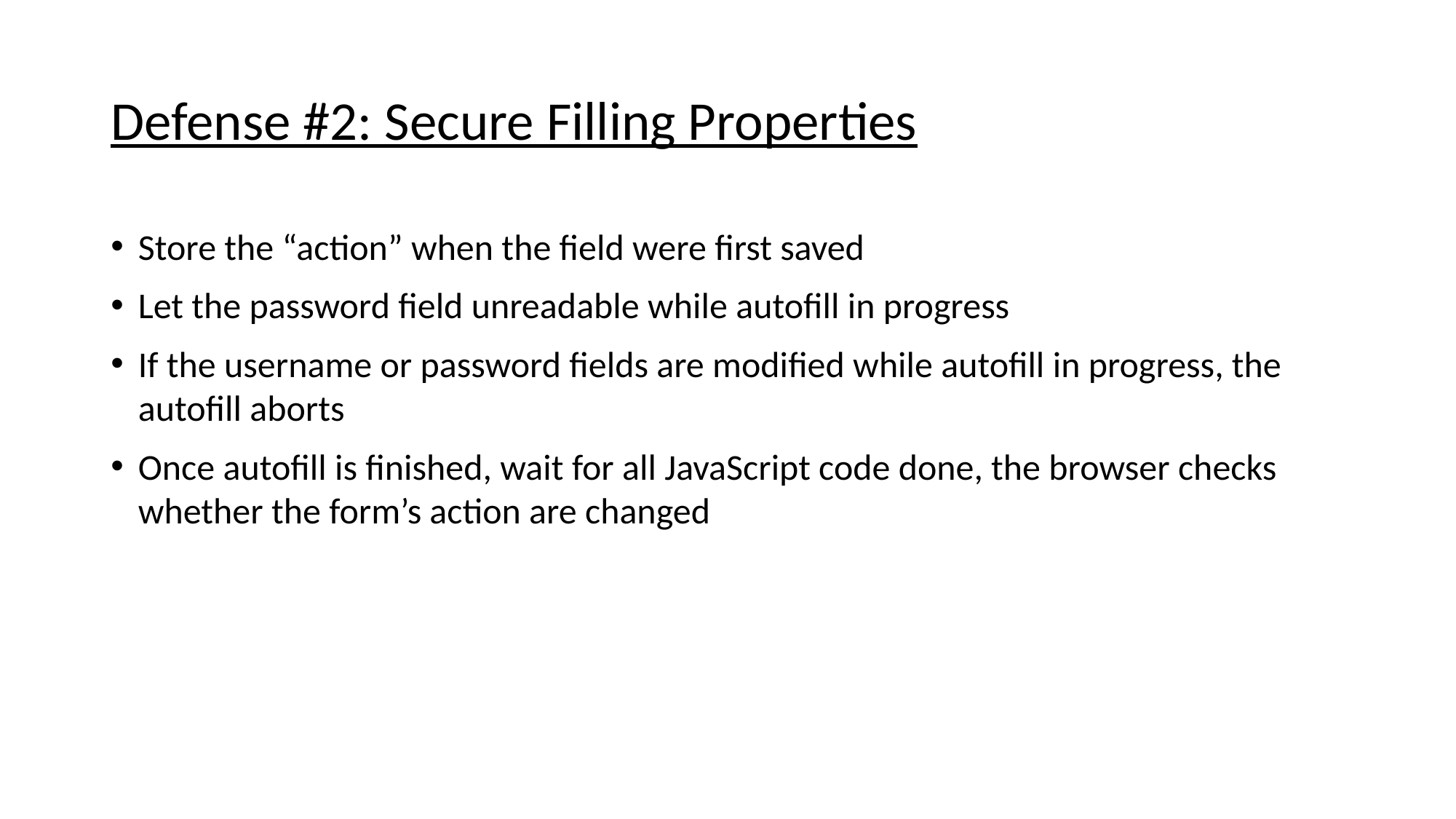

# Defense #2: Secure Filling Properties
Store the “action” when the field were first saved
Let the password field unreadable while autofill in progress
If the username or password fields are modified while autofill in progress, the autofill aborts
Once autofill is finished, wait for all JavaScript code done, the browser checks whether the form’s action are changed